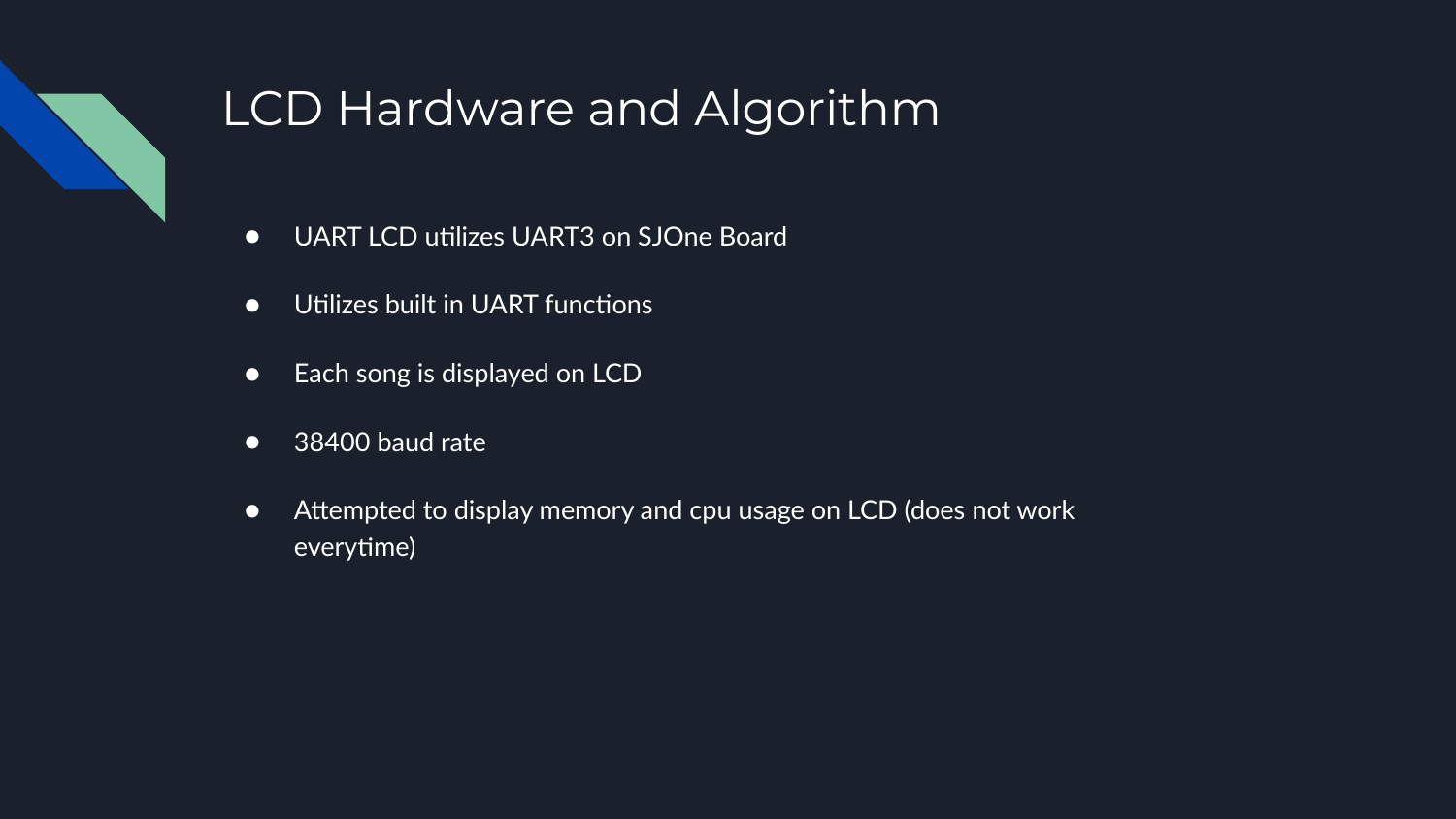

# LCD Hardware and Algorithm
UART LCD utilizes UART3 on SJOne Board
Utilizes built in UART functions
Each song is displayed on LCD
38400 baud rate
Attempted to display memory and cpu usage on LCD (does not work everytime)